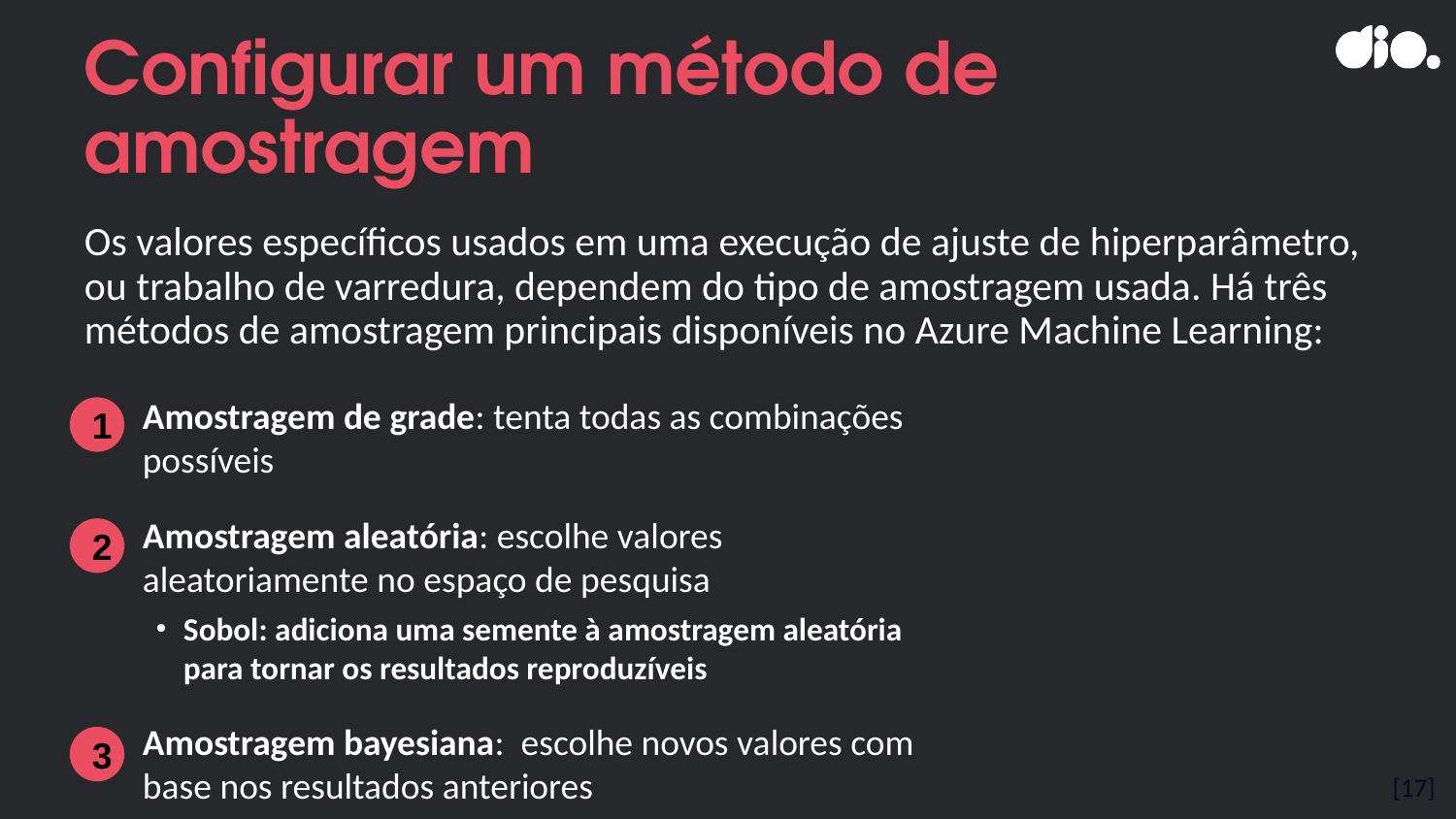

# Configurar um método de amostragem
Os valores específicos usados em uma execução de ajuste de hiperparâmetro, ou trabalho de varredura, dependem do tipo de amostragem usada. Há três métodos de amostragem principais disponíveis no Azure Machine Learning:
Amostragem de grade: tenta todas as combinações possíveis
1
Amostragem aleatória: escolhe valores aleatoriamente no espaço de pesquisa
Sobol: adiciona uma semente à amostragem aleatória para tornar os resultados reproduzíveis
2
Amostragem bayesiana:  escolhe novos valores com base nos resultados anteriores
3
[17]